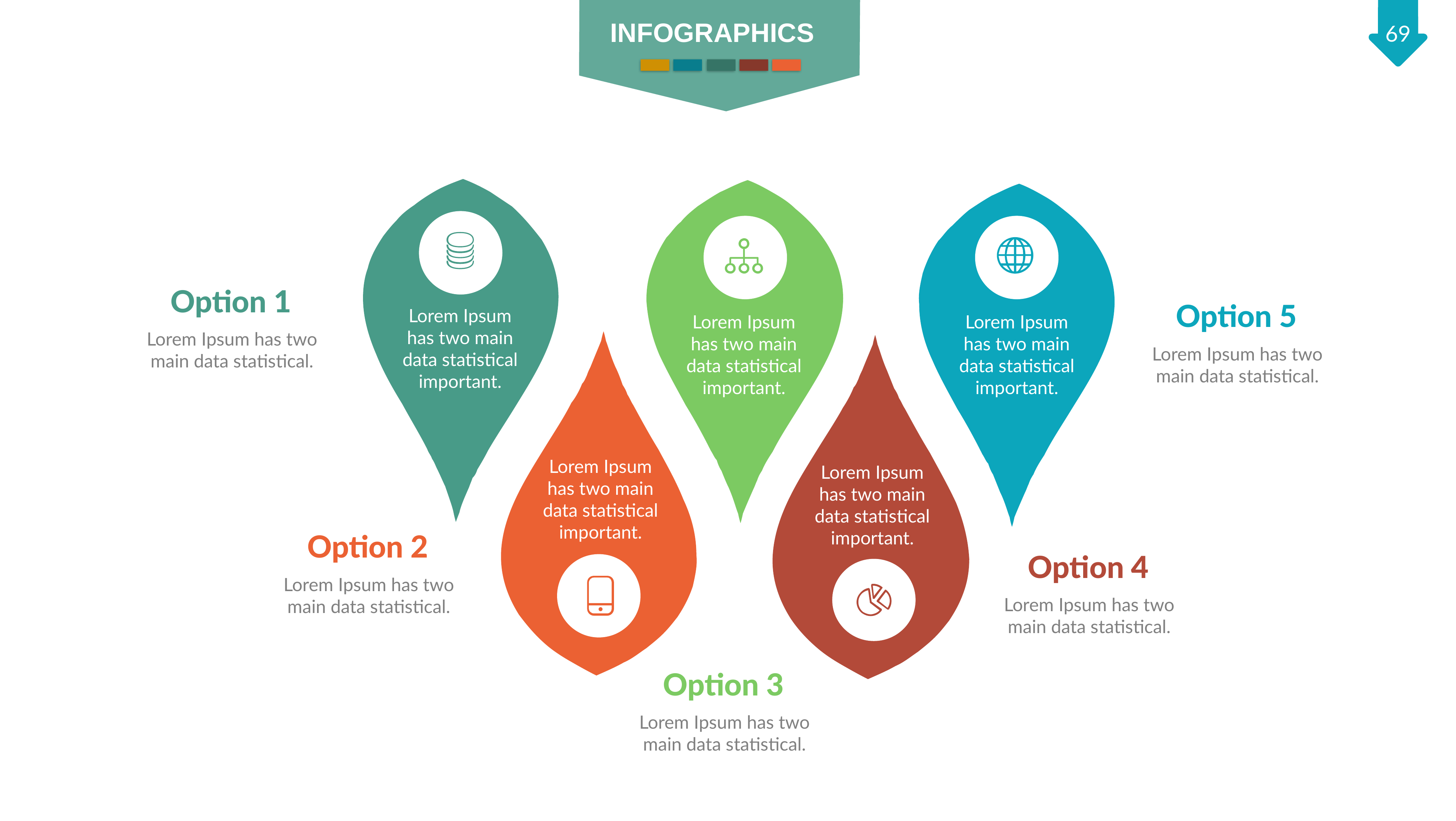

INFOGRAPHICS

Lorem Ipsum has two main data statistical important.

Lorem Ipsum has two main data statistical important.

Lorem Ipsum has two main data statistical important.
Option 1
Lorem Ipsum has two main data statistical.
Option 5
Lorem Ipsum has two main data statistical.

Lorem Ipsum has two main data statistical important.

Lorem Ipsum has two main data statistical important.

Option 2
Lorem Ipsum has two main data statistical.
Option 4
Lorem Ipsum has two main data statistical.
Option 3
Lorem Ipsum has two main data statistical.